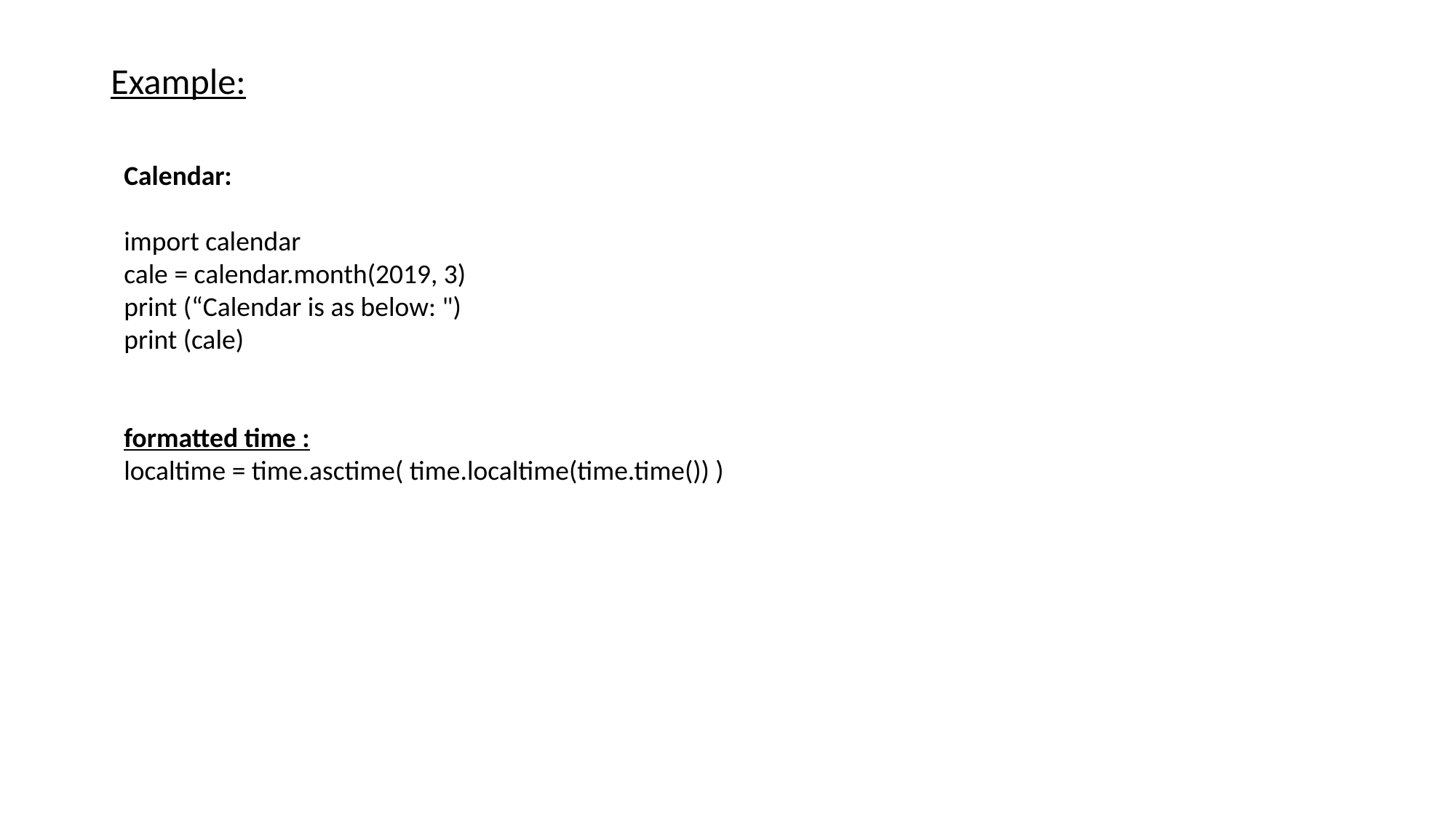

# Example:
Calendar:

import calendar
cale = calendar.month(2019, 3)
print (“Calendar is as below: ")
print (cale)

formatted time :
localtime = time.asctime( time.localtime(time.time()) )